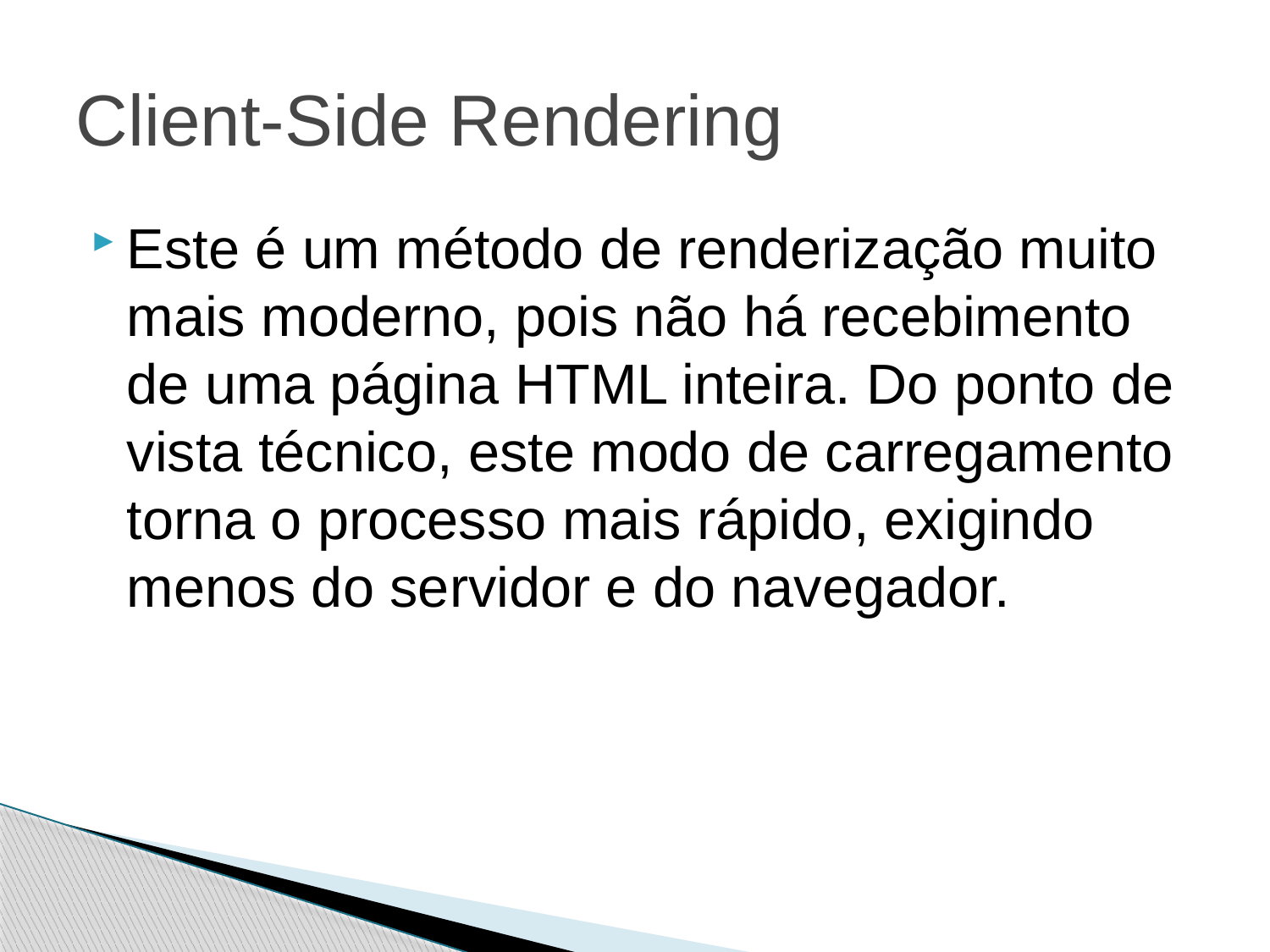

# Client-Side Rendering
Este é um método de renderização muito mais moderno, pois não há recebimento de uma página HTML inteira. Do ponto de vista técnico, este modo de carregamento torna o processo mais rápido, exigindo menos do servidor e do navegador.